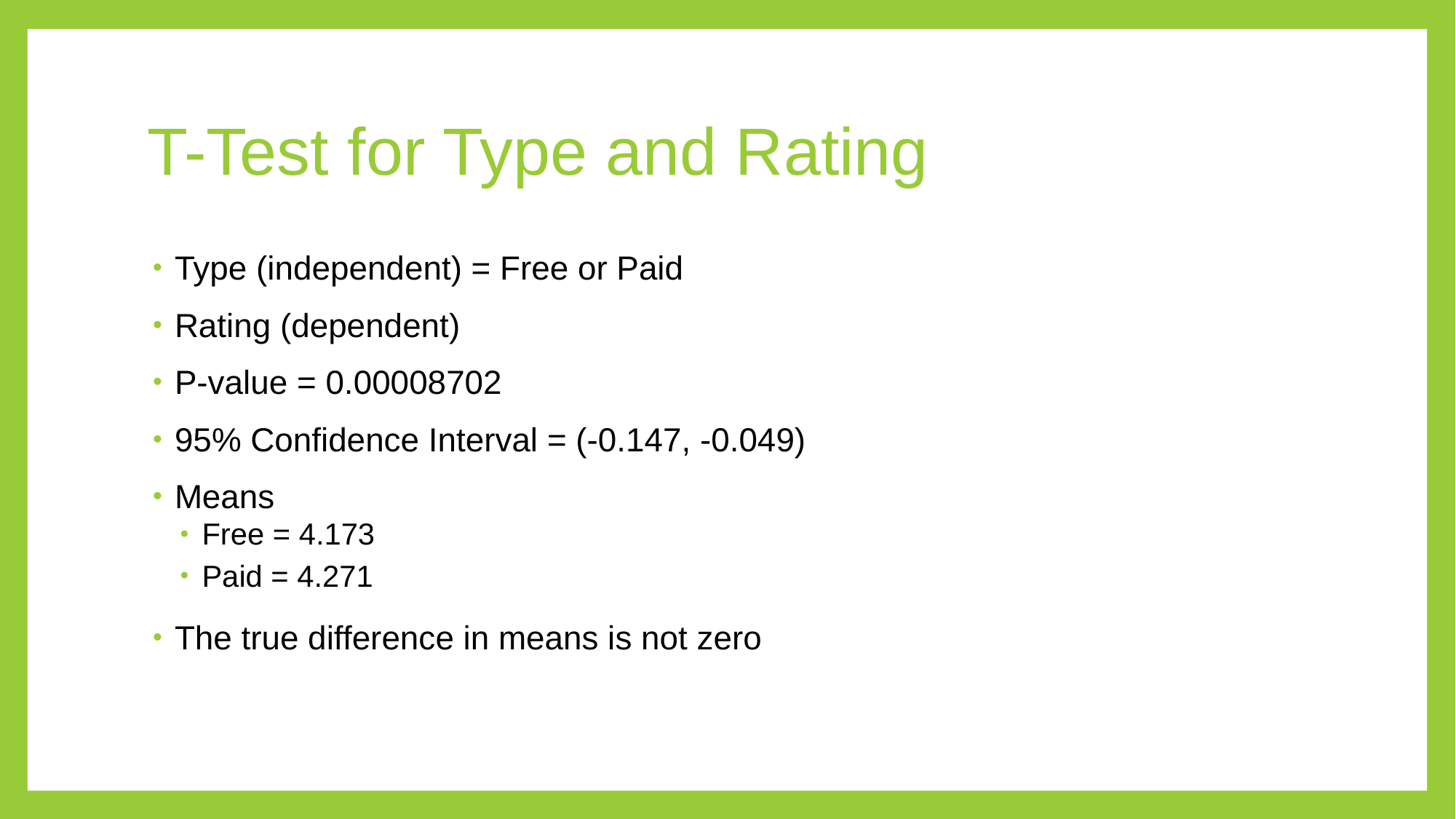

# T-Test for Type and Rating
Type (independent) = Free or Paid
Rating (dependent)
P-value = 0.00008702
95% Confidence Interval = (-0.147, -0.049)
Means
Free = 4.173
Paid = 4.271
The true difference in means is not zero